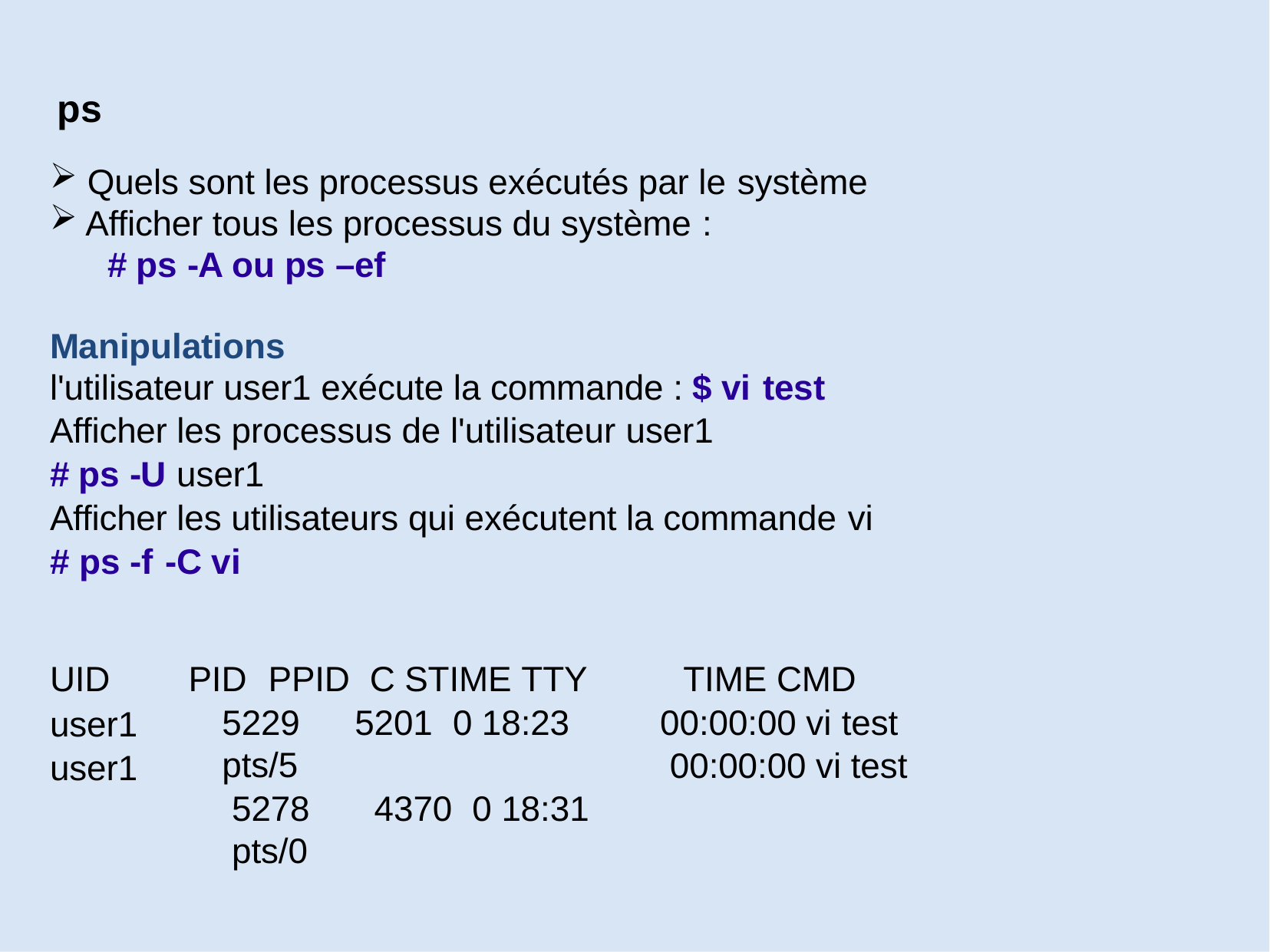

ps
Quels sont les processus exécutés par le système
Afficher tous les processus du système :
# ps -A ou ps –ef

Manipulations
l'utilisateur user1 exécute la commande : $ vi test
Afficher les processus de l'utilisateur user1
# ps -U user1
Afficher les utilisateurs qui exécutent la commande vi
# ps -f	-C vi
UID
user1 user1
PID	PPID	C STIME TTY
5229	5201	0 18:23 pts/5
5278	4370	0 18:31 pts/0
TIME CMD
00:00:00 vi test
00:00:00 vi test
34